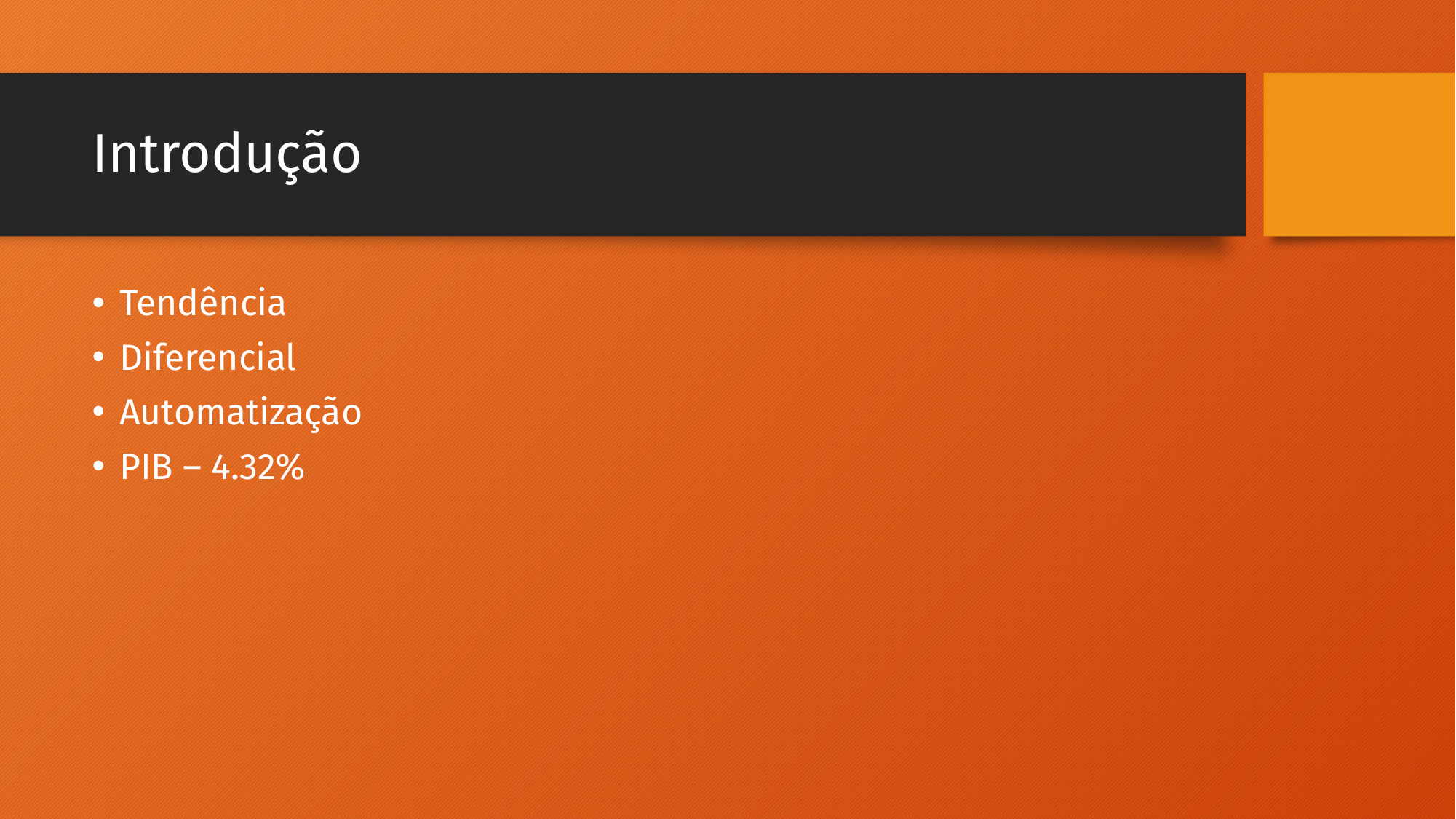

# Introdução
Tendência
Diferencial
Automatização
PIB – 4.32%